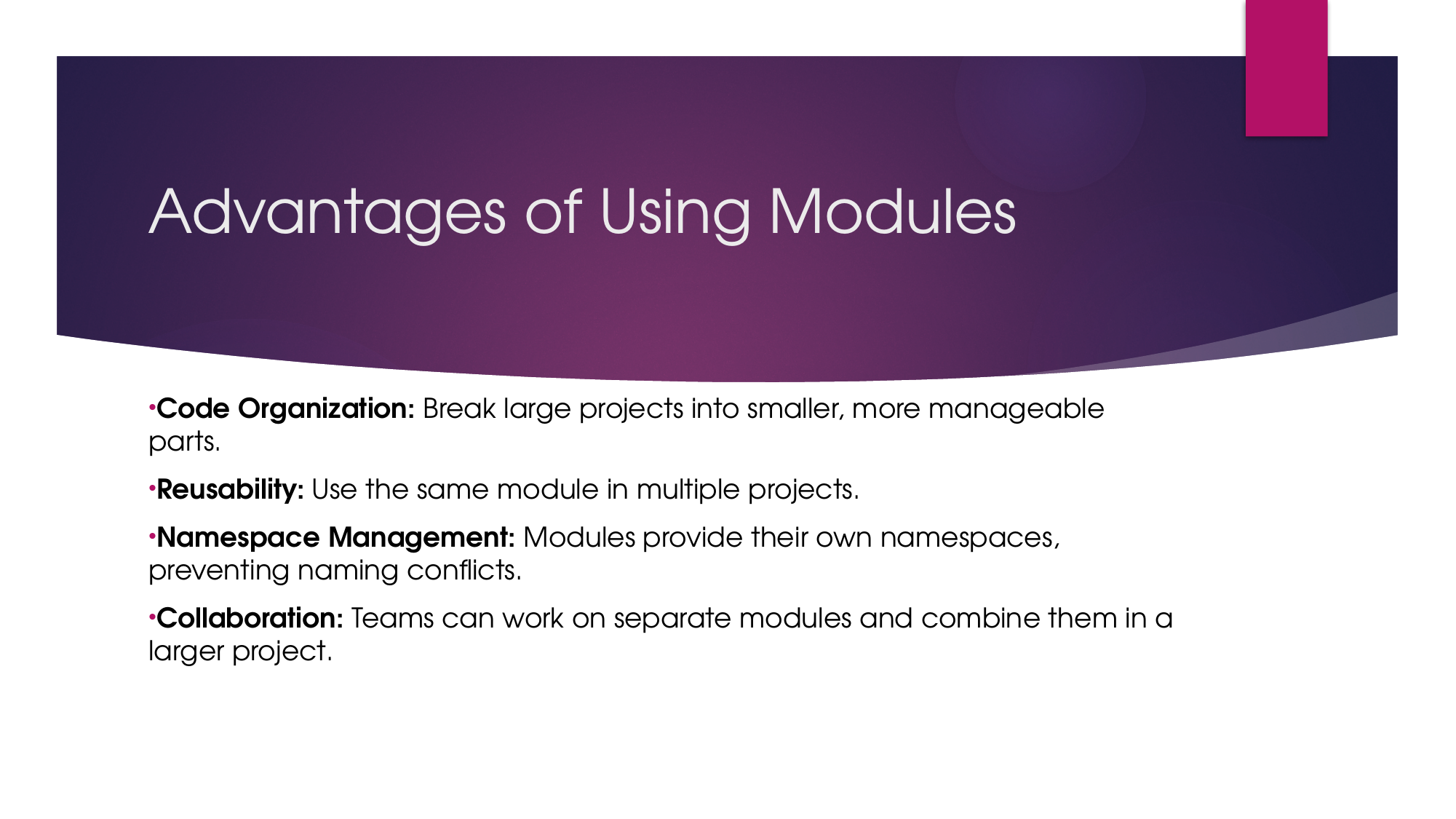

# Advantages of Using Modules
Code Organization: Break large projects into smaller, more manageable parts.
Reusability: Use the same module in multiple projects.
Namespace Management: Modules provide their own namespaces, preventing naming conflicts.
Collaboration: Teams can work on separate modules and combine them in a larger project.